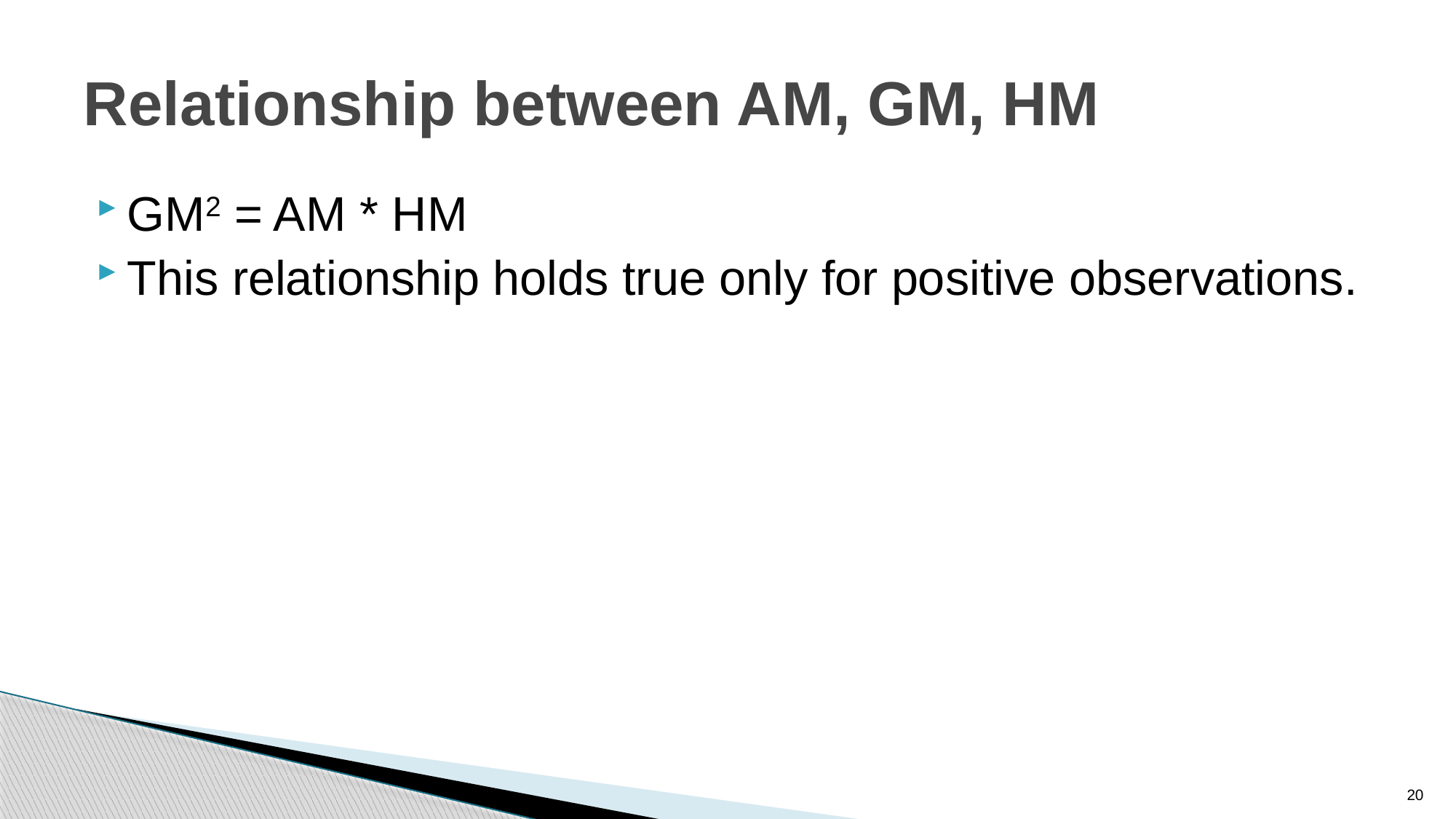

# Relationship between AM, GM, HM
GM2 = AM * HM
This relationship holds true only for positive observations.
20